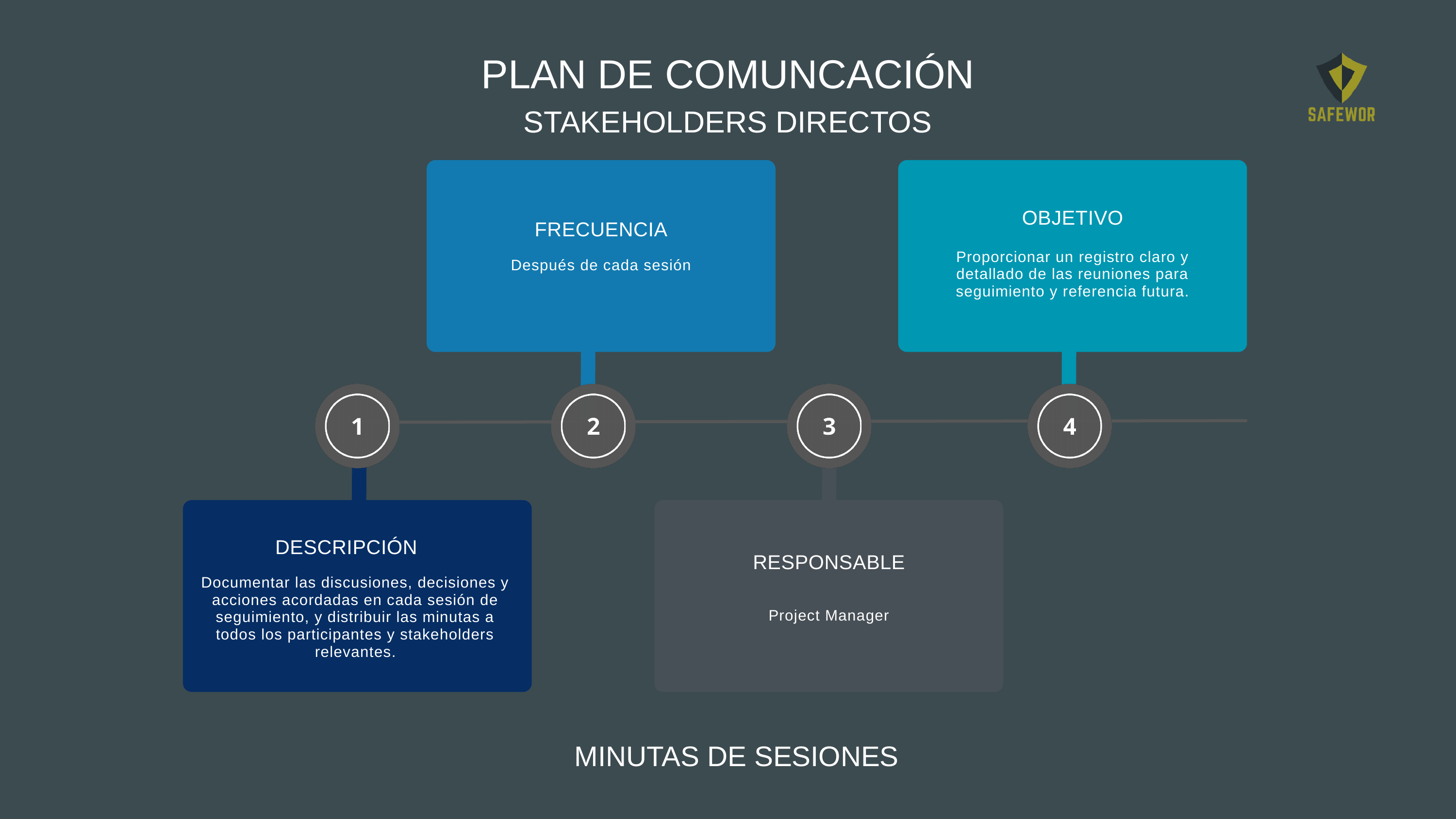

PLAN DE COMUNCACIÓN
STAKEHOLDERS DIRECTOS

OBJETIVO
FRECUENCIA
Proporcionar un registro claro y detallado de las reuniones para seguimiento y referencia futura.
Después de cada sesión

DESCRIPCIÓN
RESPONSABLE
Documentar las discusiones, decisiones y acciones acordadas en cada sesión de seguimiento, y distribuir las minutas a todos los participantes y stakeholders relevantes.
Project Manager
MINUTAS DE SESIONES